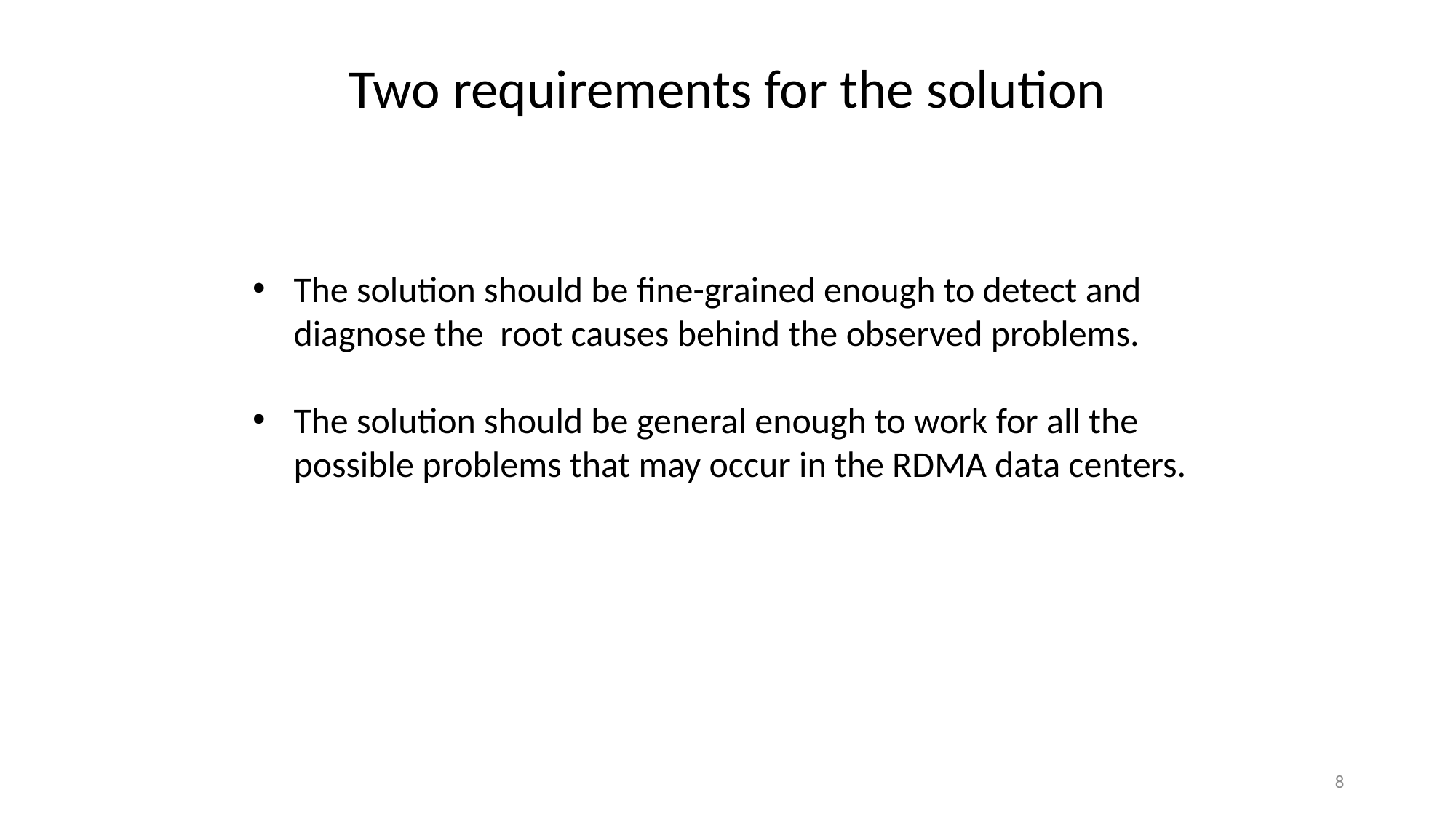

Two requirements for the solution
The solution should be fine-grained enough to detect and diagnose the  root causes behind the observed problems.

The solution should be general enough to work for all the possible problems that may occur in the RDMA data centers.

8